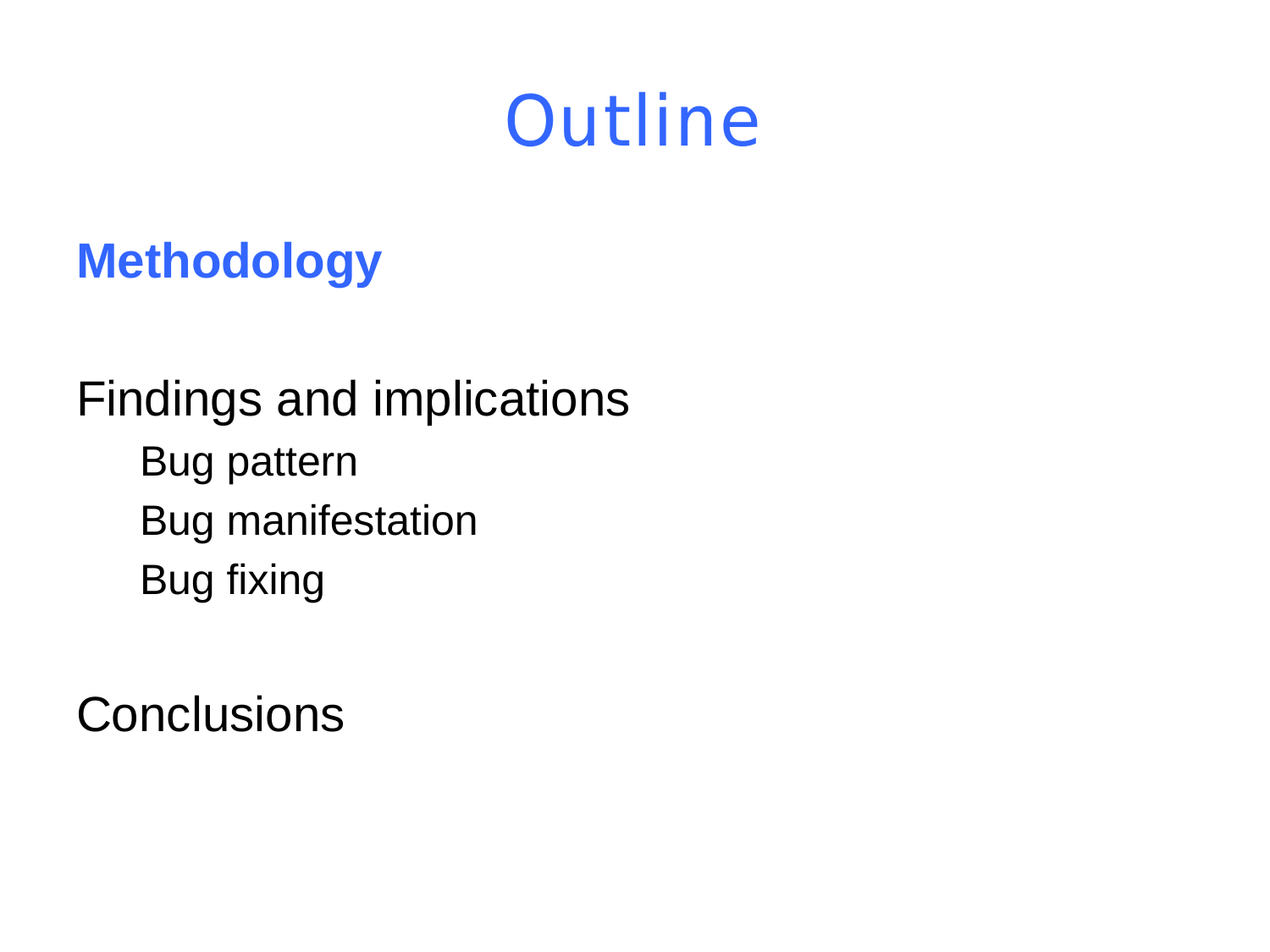

# Outline
Methodology

Findings and implications
Bug pattern
Bug manifestation
Bug fixing

Conclusions